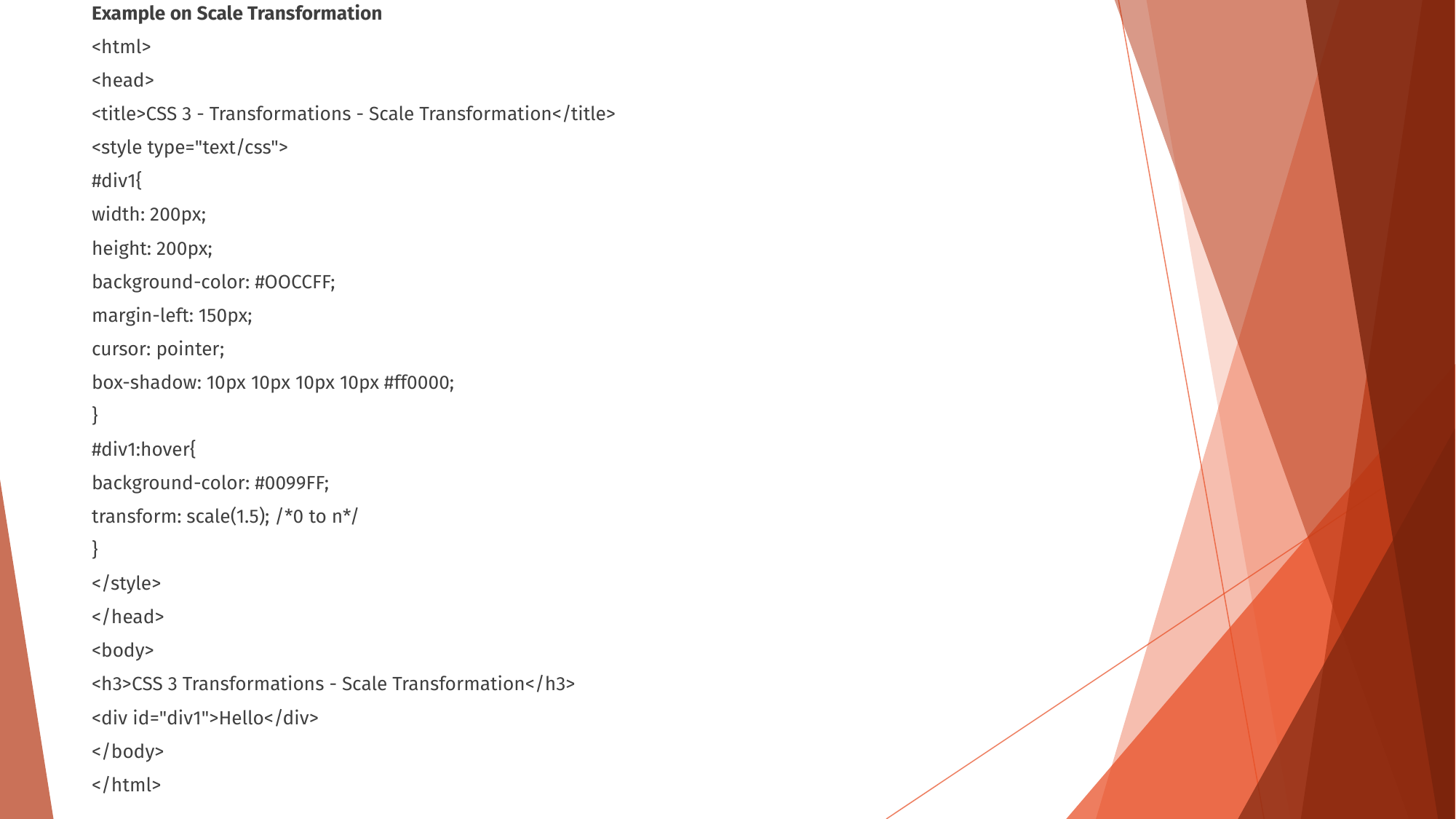

Example on Scale Transformation
<html>
<head>
<title>CSS 3 - Transformations - Scale Transformation</title>
<style type="text/css">
#div1{
width: 200px;
height: 200px;
background-color: #OOCCFF;
margin-left: 150px;
cursor: pointer;
box-shadow: 10px 10px 10px 10px #ff0000;
}
#div1:hover{
background-color: #0099FF;
transform: scale(1.5); /*0 to n*/
}
</style>
</head>
<body>
<h3>CSS 3 Transformations - Scale Transformation</h3>
<div id="div1">Hello</div>
</body>
</html>